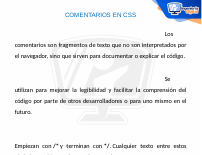

COMENTARIOS EN CSS
	Los comentarios son fragmentos de texto que no son interpretados por el navegador, sino que sirven para documentar o explicar el código.

	Se utilizan para mejorar la legibilidad y facilitar la comprensión del código por parte de otros desarrolladores o para uno mismo en el futuro.

	Empiezan con /* y terminan con */. Cualquier texto entre estos símbolos será ignorado por el navegador.